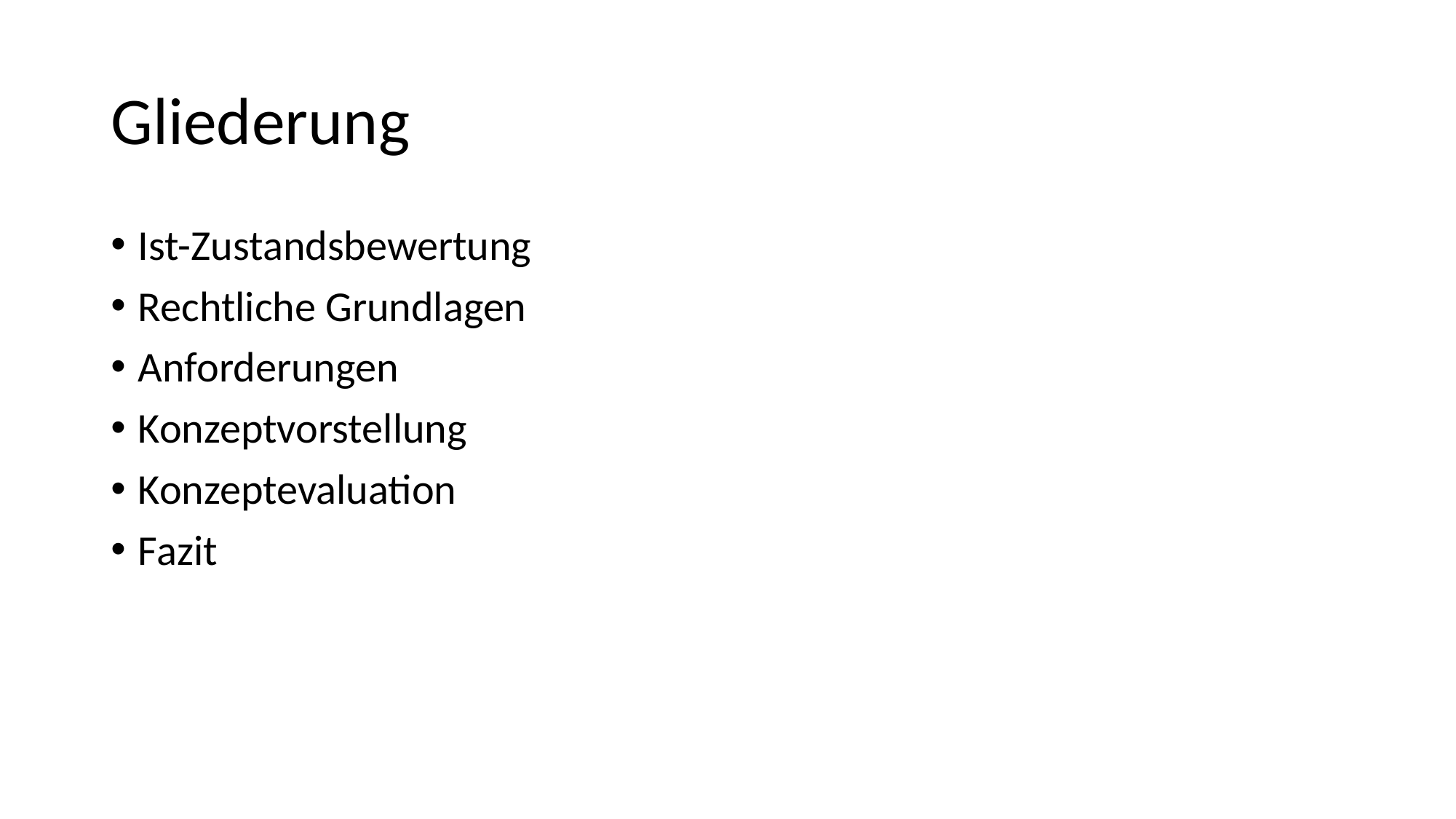

# Gliederung
Ist-Zustandsbewertung
Rechtliche Grundlagen
Anforderungen
Konzeptvorstellung
Konzeptevaluation
Fazit